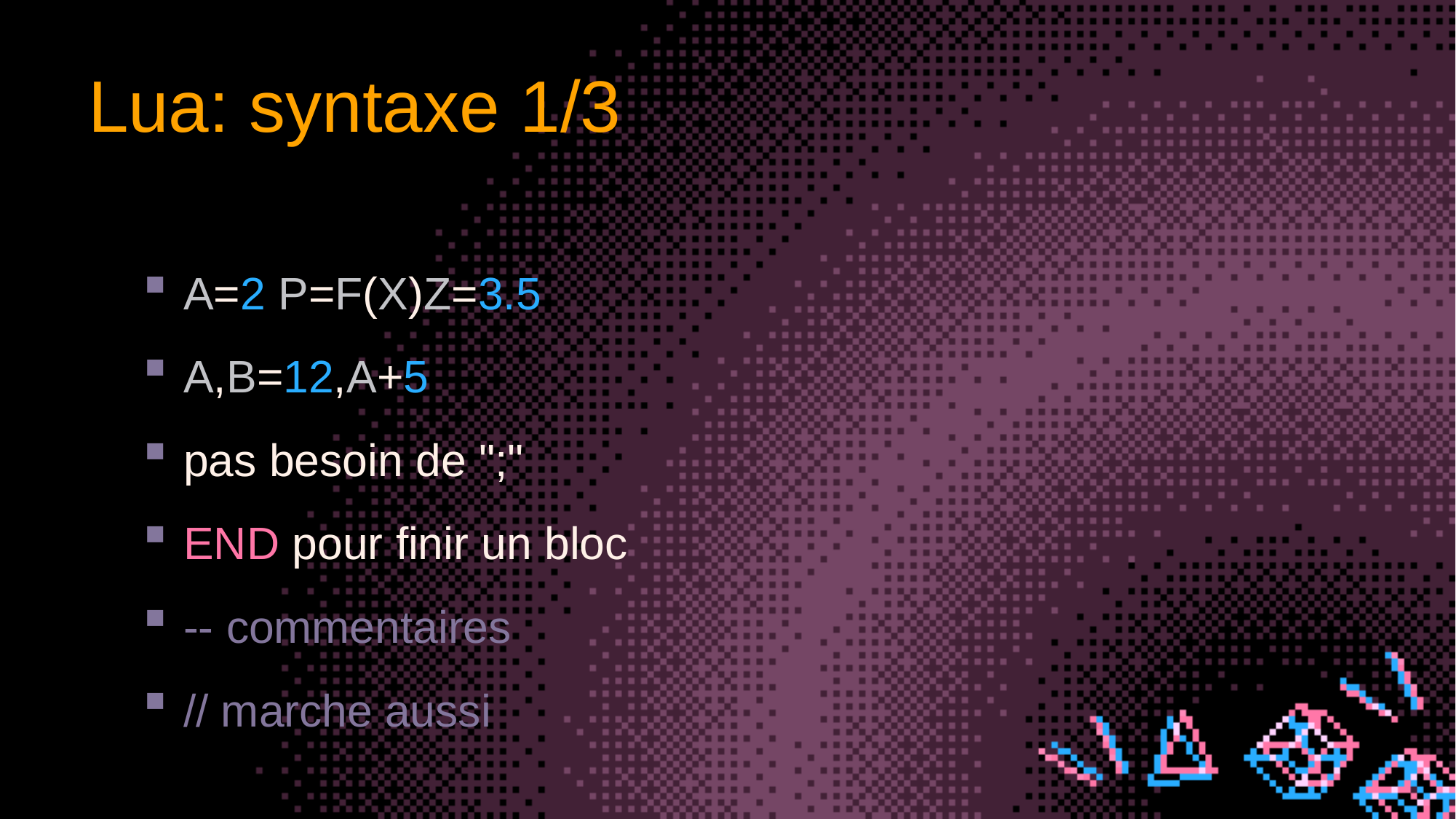

# Lua: syntaxe 1/3
A=2 P=F(X)Z=3.5
A,B=12,A+5
pas besoin de ";"
END pour finir un bloc
-- commentaires
// marche aussi